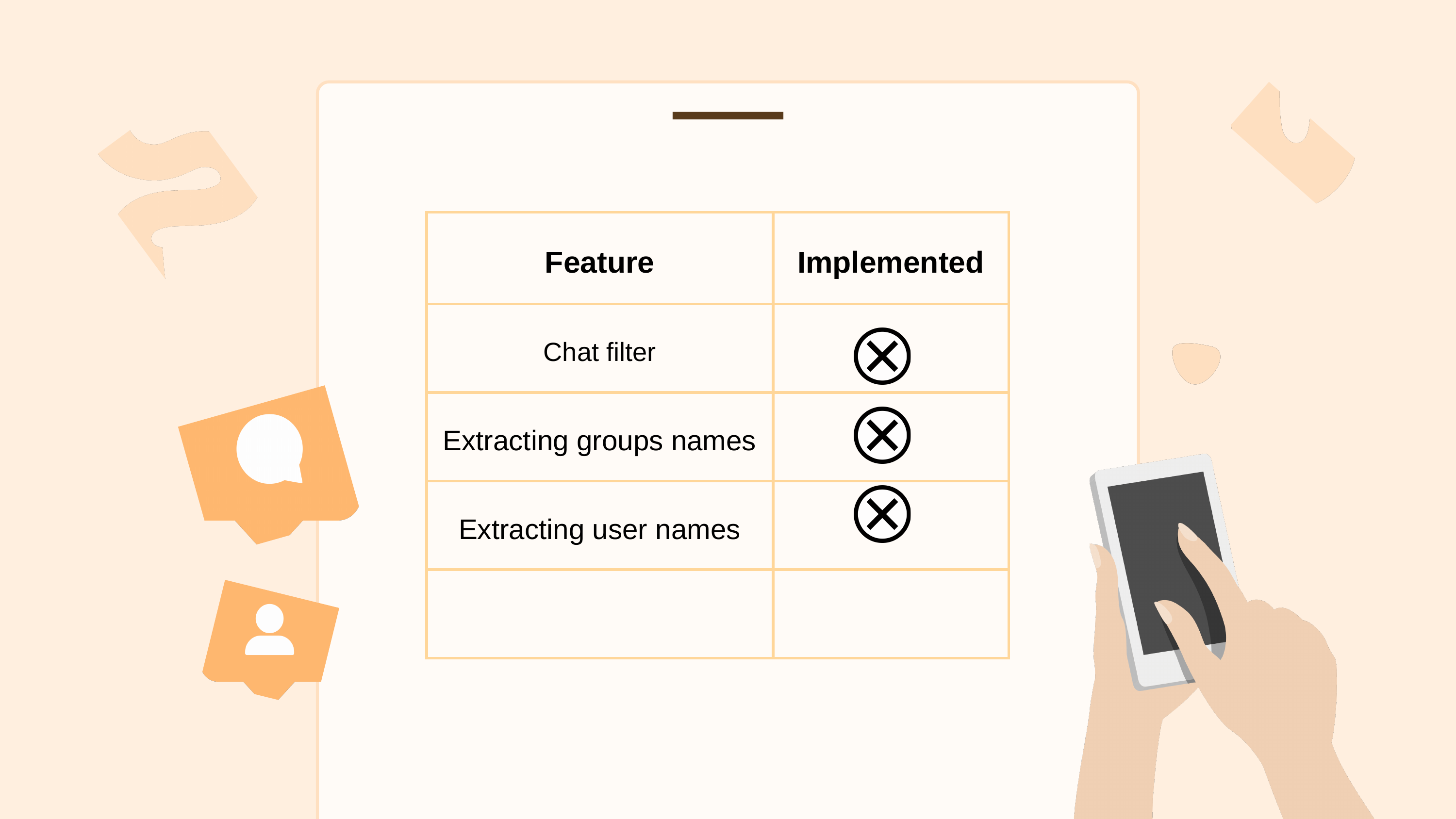

| Feature | Implemented |
| --- | --- |
| Chat filter |  |
| Extracting groups names |  |
| Extracting user names |  |
|  |  |